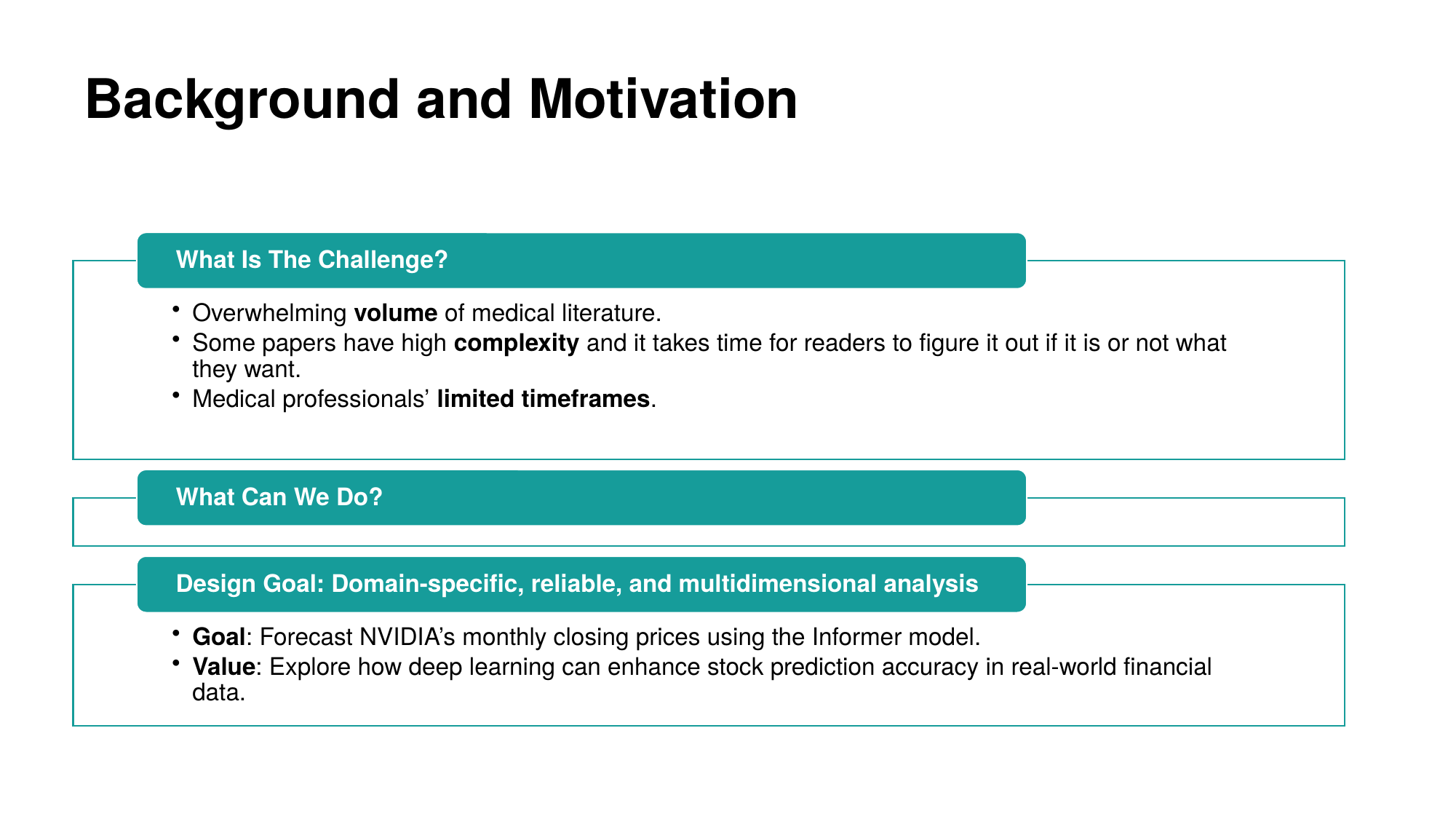

# Background and Motivation
Overwhelming volume of medical literature.
Some papers have high complexity and it takes time for readers to figure it out if it is or not what they want.
Medical professionals’ limited timeframes.
What Is The Challenge?

What Can We Do?
Goal: Forecast NVIDIA’s monthly closing prices using the Informer model.
Value: Explore how deep learning can enhance stock prediction accuracy in real-world financial data.
Design Goal: Domain-specific, reliable, and multidimensional analysis